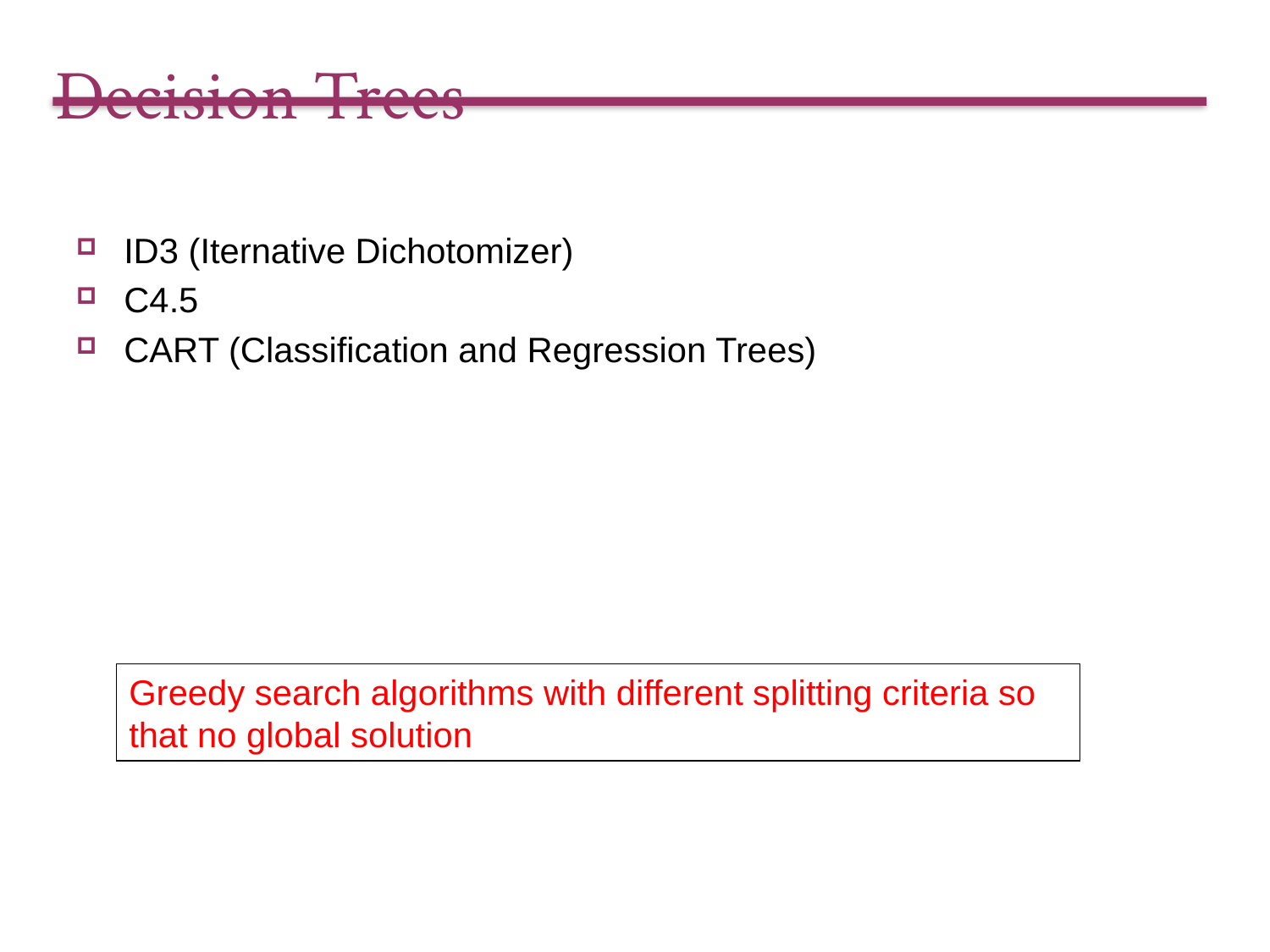

# Decision Trees
ID3 (Iternative Dichotomizer)
C4.5
CART (Classification and Regression Trees)
Greedy search algorithms with different splitting criteria so that no global solution